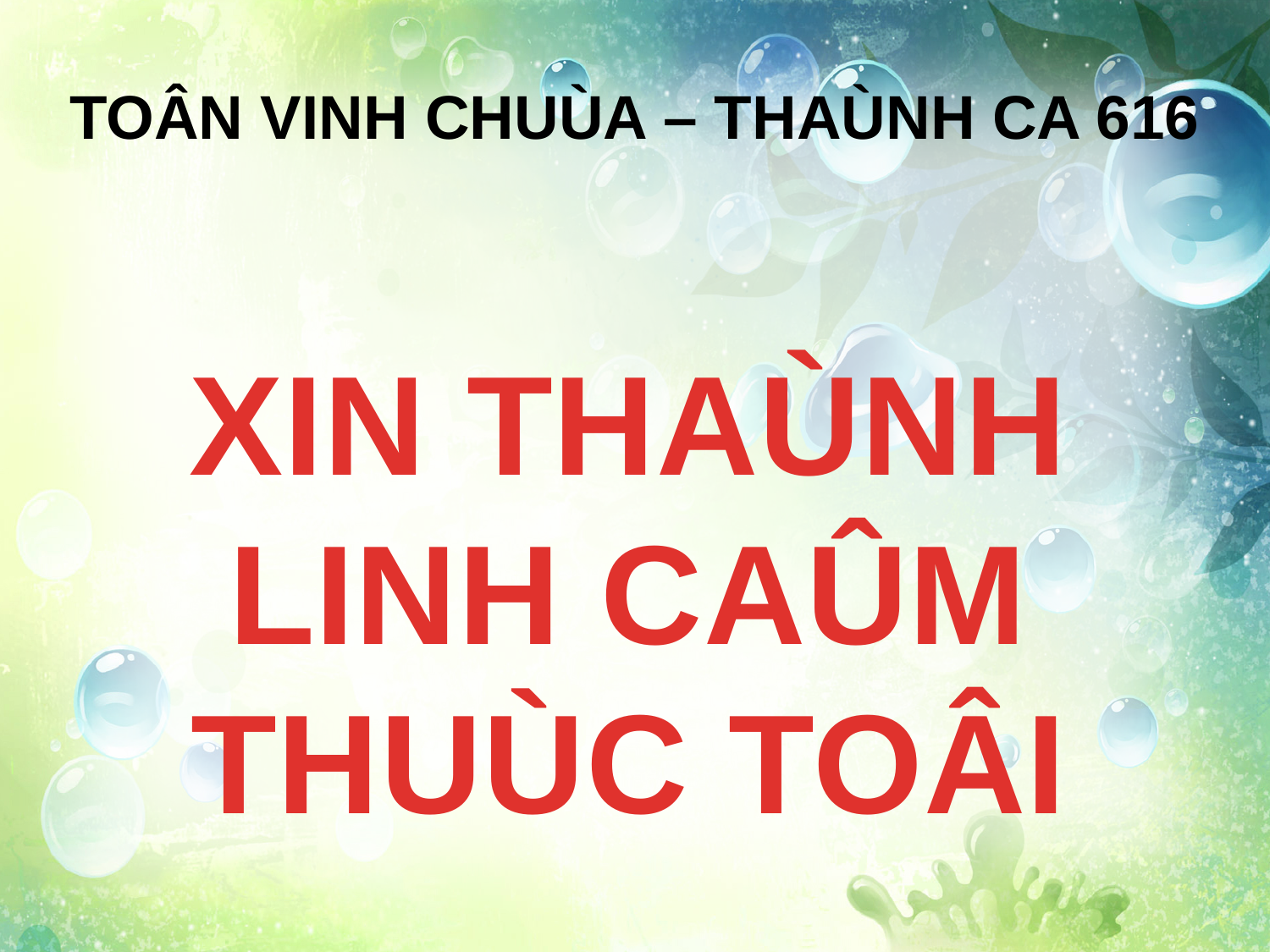

TOÂN VINH CHUÙA – THAÙNH CA 616
XIN THAÙNH LINH CAÛM THUÙC TOÂI